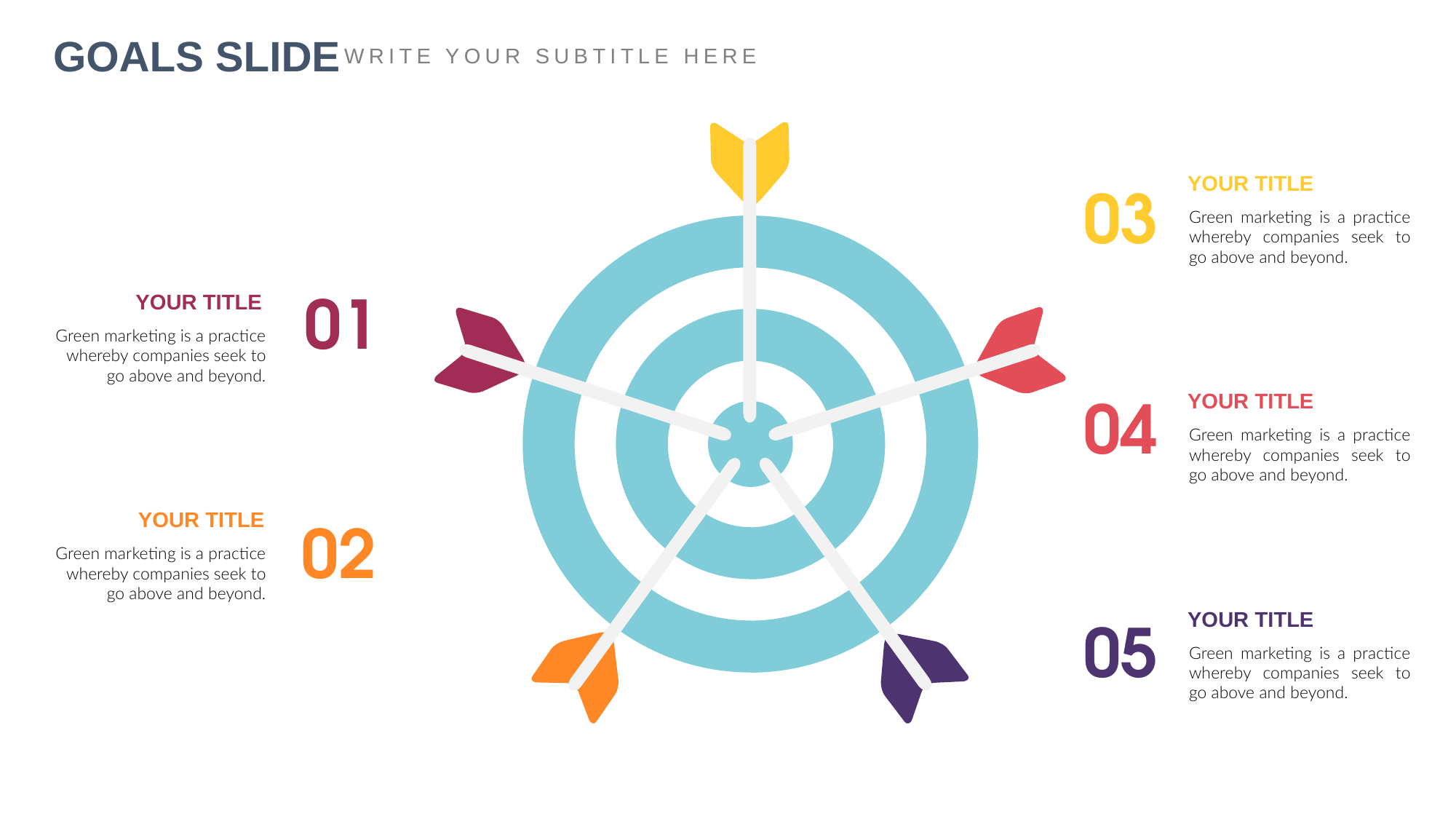

GOALS SLIDE
WRITE YOUR SUBTITLE HERE

YOUR TITLE
03
Green marketing is a practice whereby companies seek to go above and beyond.

01
YOUR TITLE

Green marketing is a practice whereby companies seek to go above and beyond.

04
YOUR TITLE
Green marketing is a practice whereby companies seek to go above and beyond.

YOUR TITLE
02
Green marketing is a practice whereby companies seek to go above and beyond.
YOUR TITLE
05
Green marketing is a practice whereby companies seek to go above and beyond.